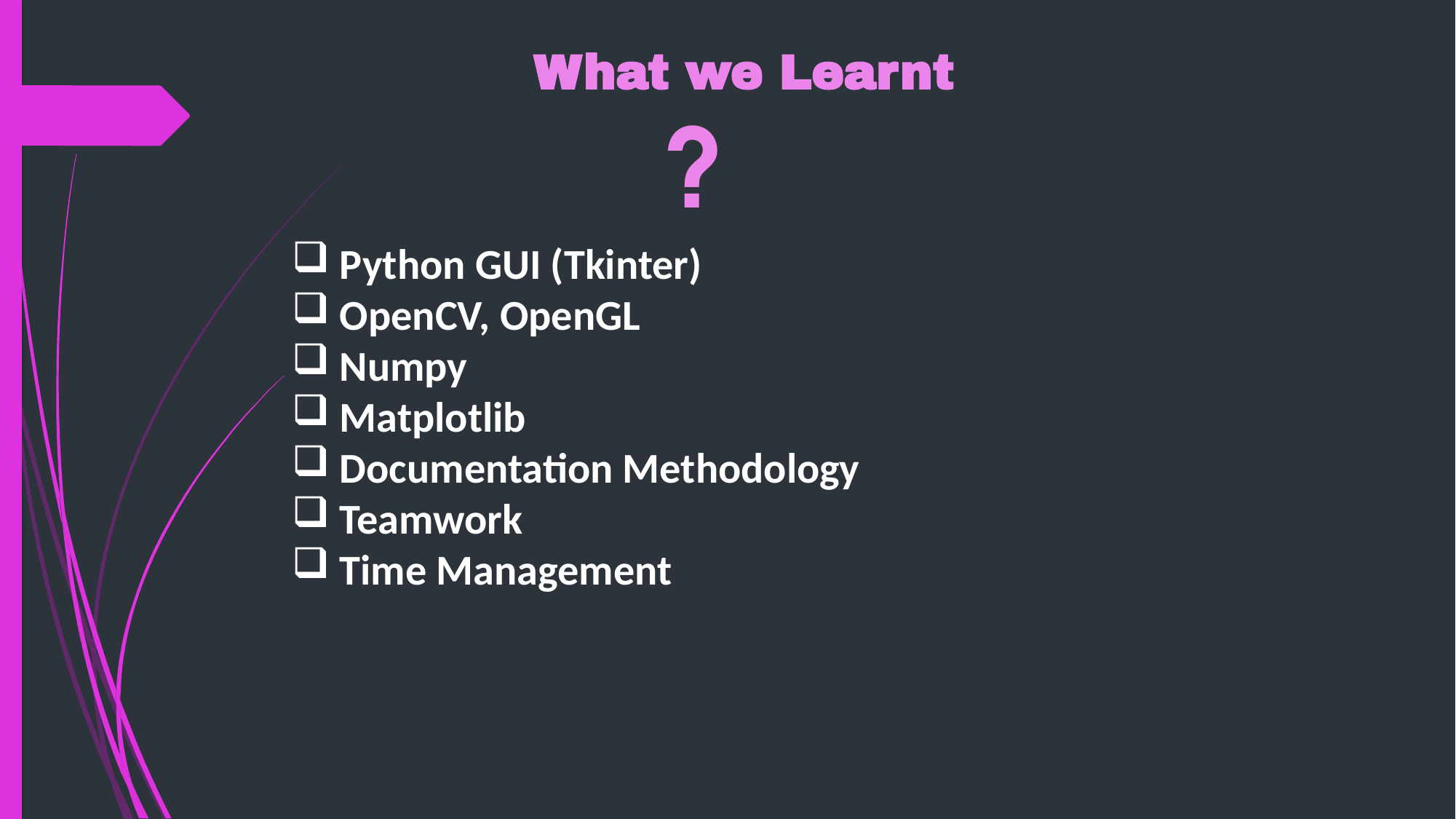

What we Learnt
                            ?
 Python GUI (Tkinter)
 OpenCV, OpenGL
 Numpy
 Matplotlib
 Documentation Methodology
 Teamwork
 Time Management